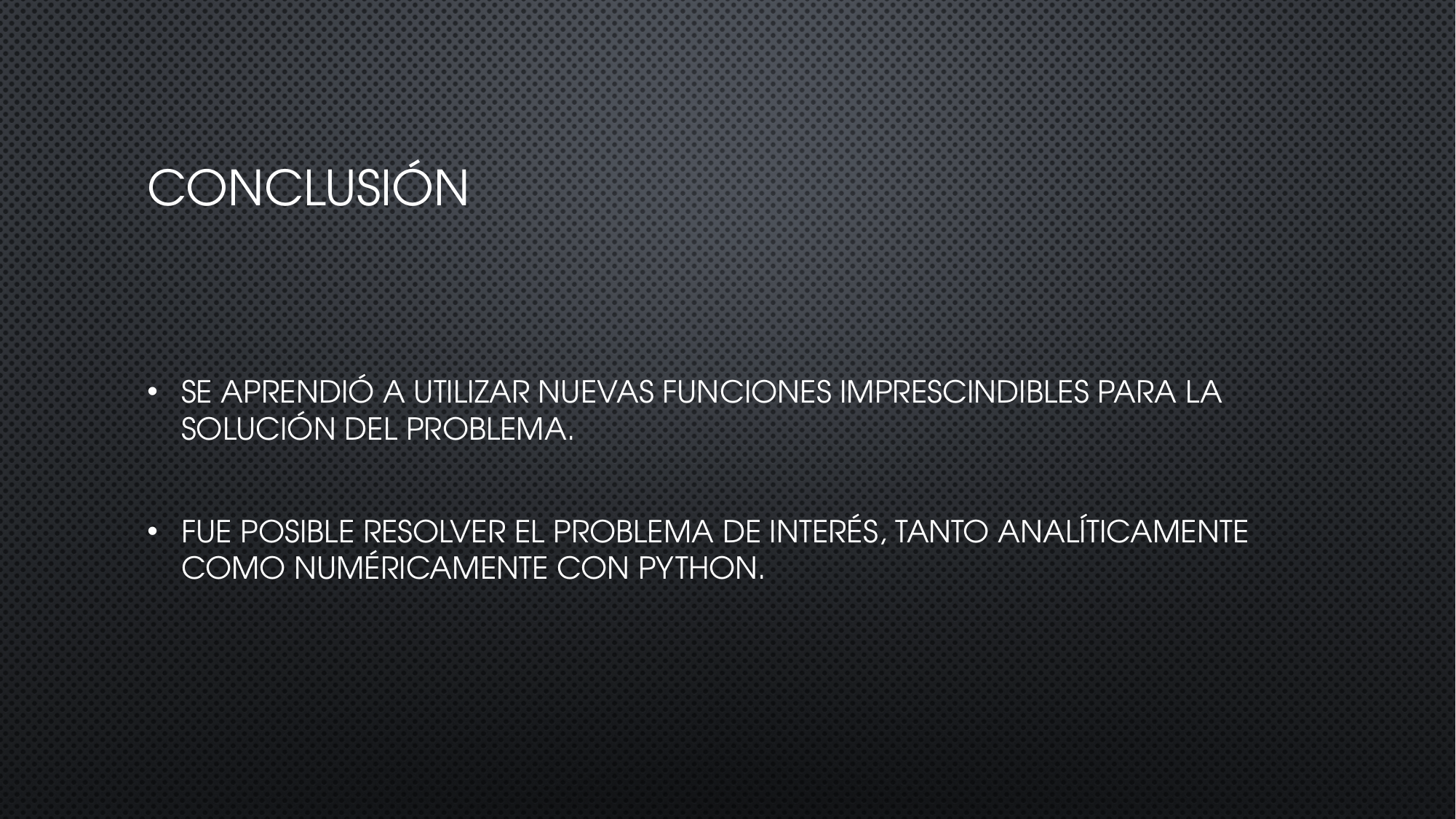

# conclusión
Se aprendió a utilizar nuevas funciones imprescindibles para la solución del problema.

Fue posible resolver el problema de interés, tanto analíticamente como numéricamente con python.